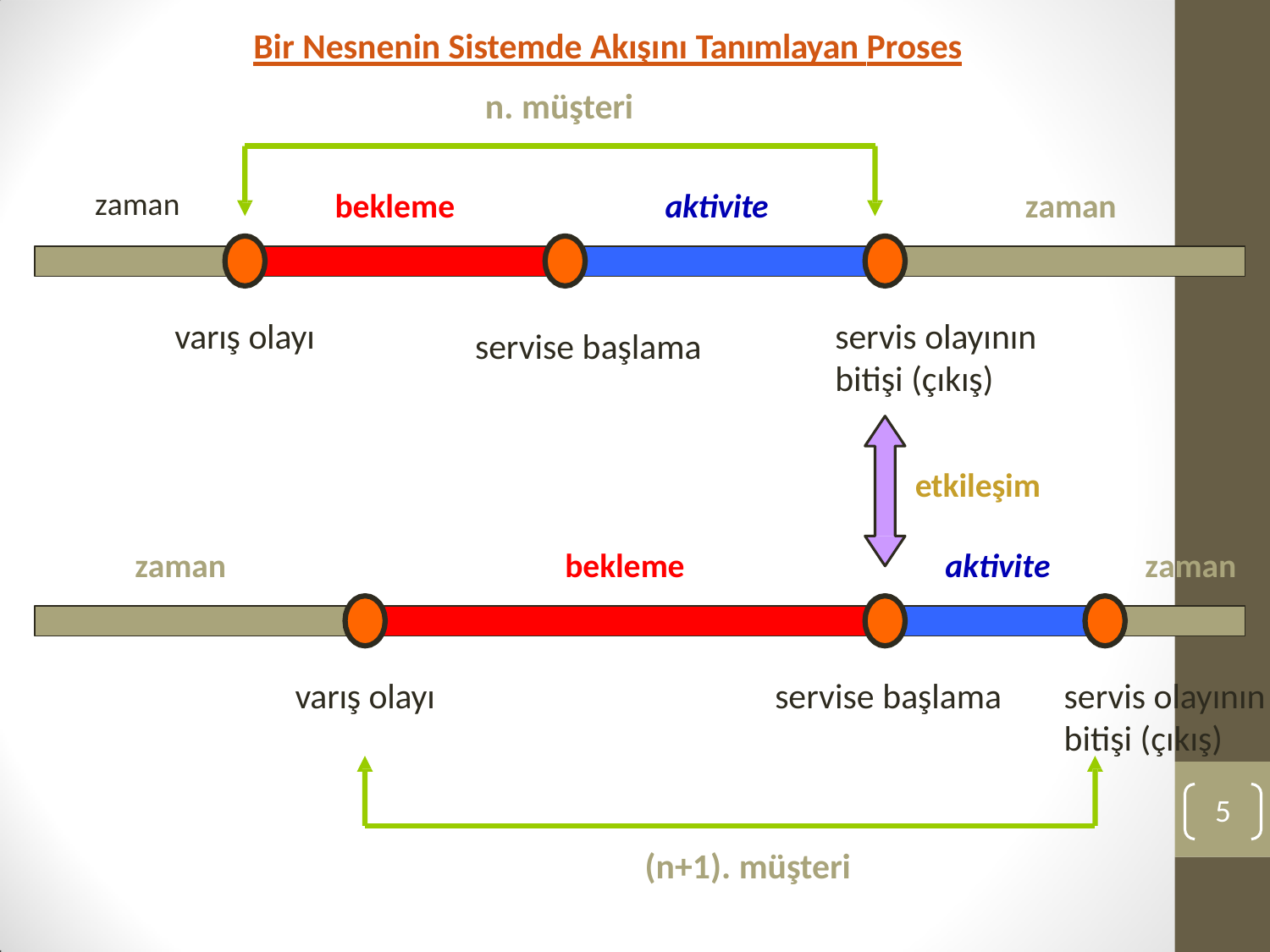

# Bir Nesnenin Sistemde Akışını Tanımlayan Proses
n. müşteri

bekleme
aktivite
zaman
zaman

varış olayı
servis olayının
servise başlama
bitişi (çıkış)

etkileşim
zaman
bekleme
aktivite
zaman

varış olayı
servise başlama
servis olayının
bitişi (çıkış)

5

(n+1). müşteri